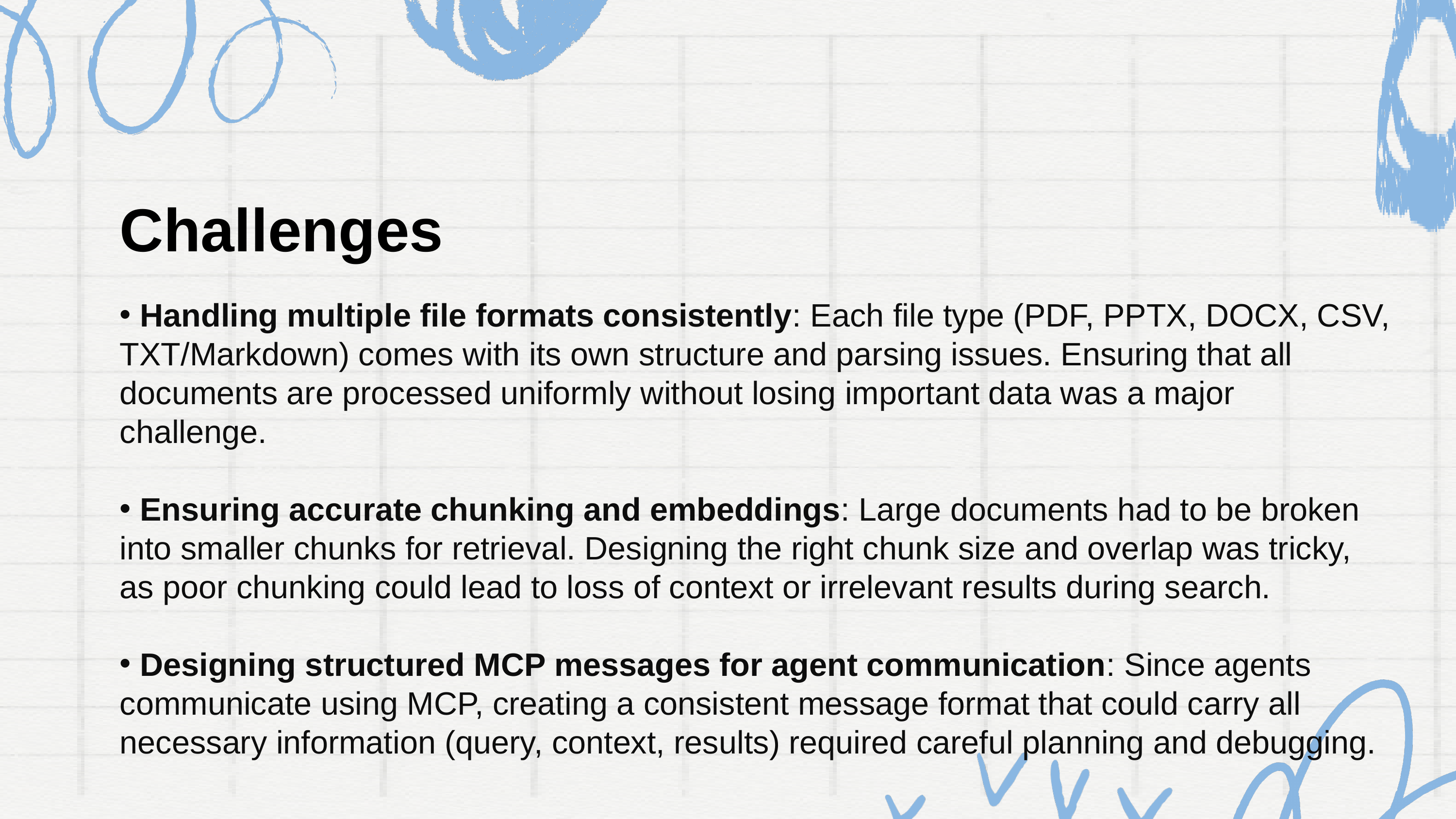

Challenges
 Handling multiple file formats consistently: Each file type (PDF, PPTX, DOCX, CSV, TXT/Markdown) comes with its own structure and parsing issues. Ensuring that all documents are processed uniformly without losing important data was a major challenge.

 Ensuring accurate chunking and embeddings: Large documents had to be broken into smaller chunks for retrieval. Designing the right chunk size and overlap was tricky, as poor chunking could lead to loss of context or irrelevant results during search.

 Designing structured MCP messages for agent communication: Since agents communicate using MCP, creating a consistent message format that could carry all necessary information (query, context, results) required careful planning and debugging.